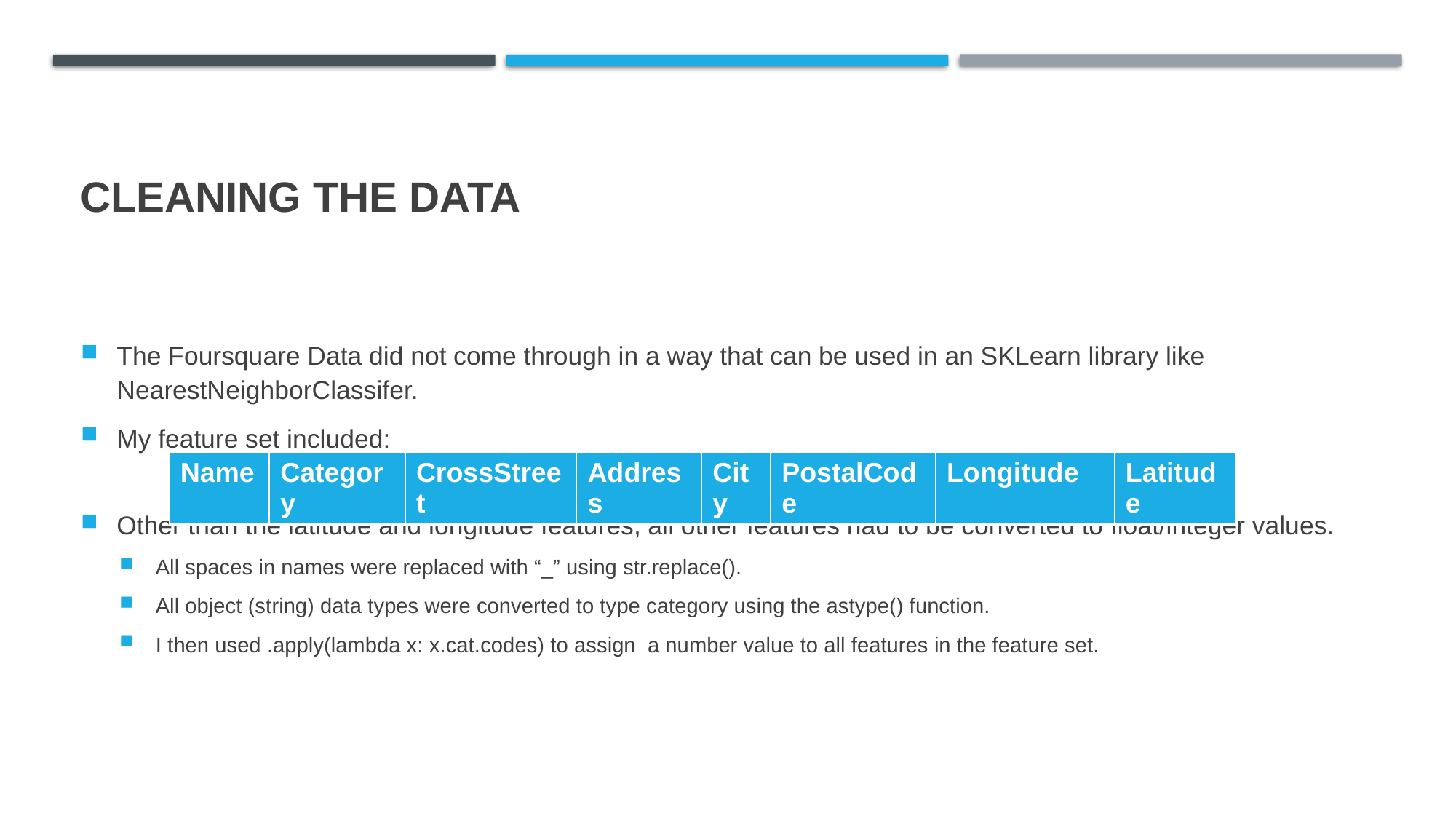

# Cleaning the data
The Foursquare Data did not come through in a way that can be used in an SKLearn library like NearestNeighborClassifer.
My feature set included:

Other than the latitude and longitude features, all other features had to be converted to float/integer values.
All spaces in names were replaced with “_” using str.replace().
All object (string) data types were converted to type category using the astype() function.
I then used .apply(lambda x: x.cat.codes) to assign  a number value to all features in the feature set.
| Name | Category | CrossStreet | Address | City | PostalCode | Longitude | Latitude |
| --- | --- | --- | --- | --- | --- | --- | --- |